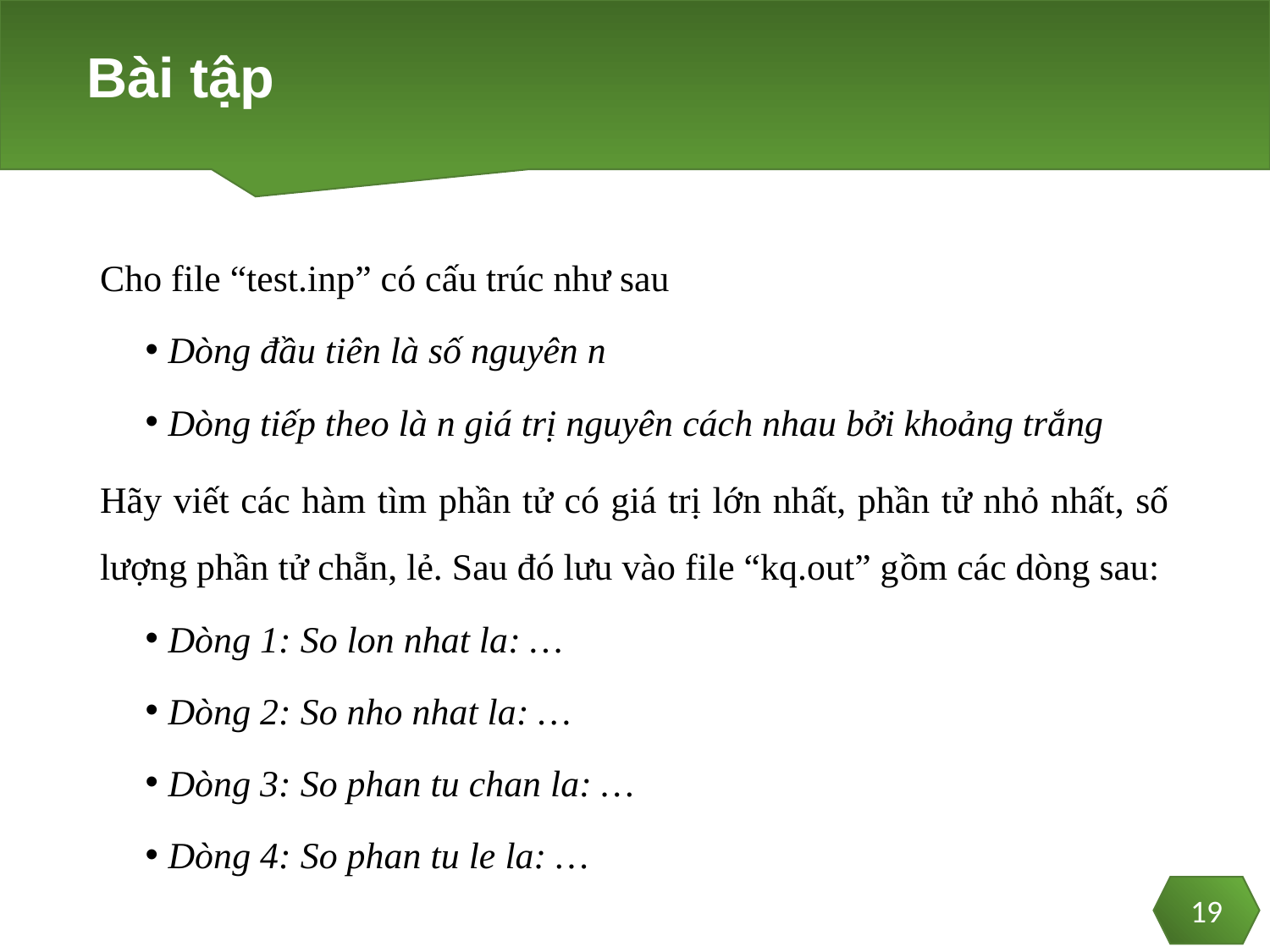

# Bài tập
Cho file “test.inp” có cấu trúc như sau
Dòng đầu tiên là số nguyên n
Dòng tiếp theo là n giá trị nguyên cách nhau bởi khoảng trắng
Hãy viết các hàm tìm phần tử có giá trị lớn nhất, phần tử nhỏ nhất, số lượng phần tử chẵn, lẻ. Sau đó lưu vào file “kq.out” gồm các dòng sau:
Dòng 1: So lon nhat la: …
Dòng 2: So nho nhat la: …
Dòng 3: So phan tu chan la: …
Dòng 4: So phan tu le la: …